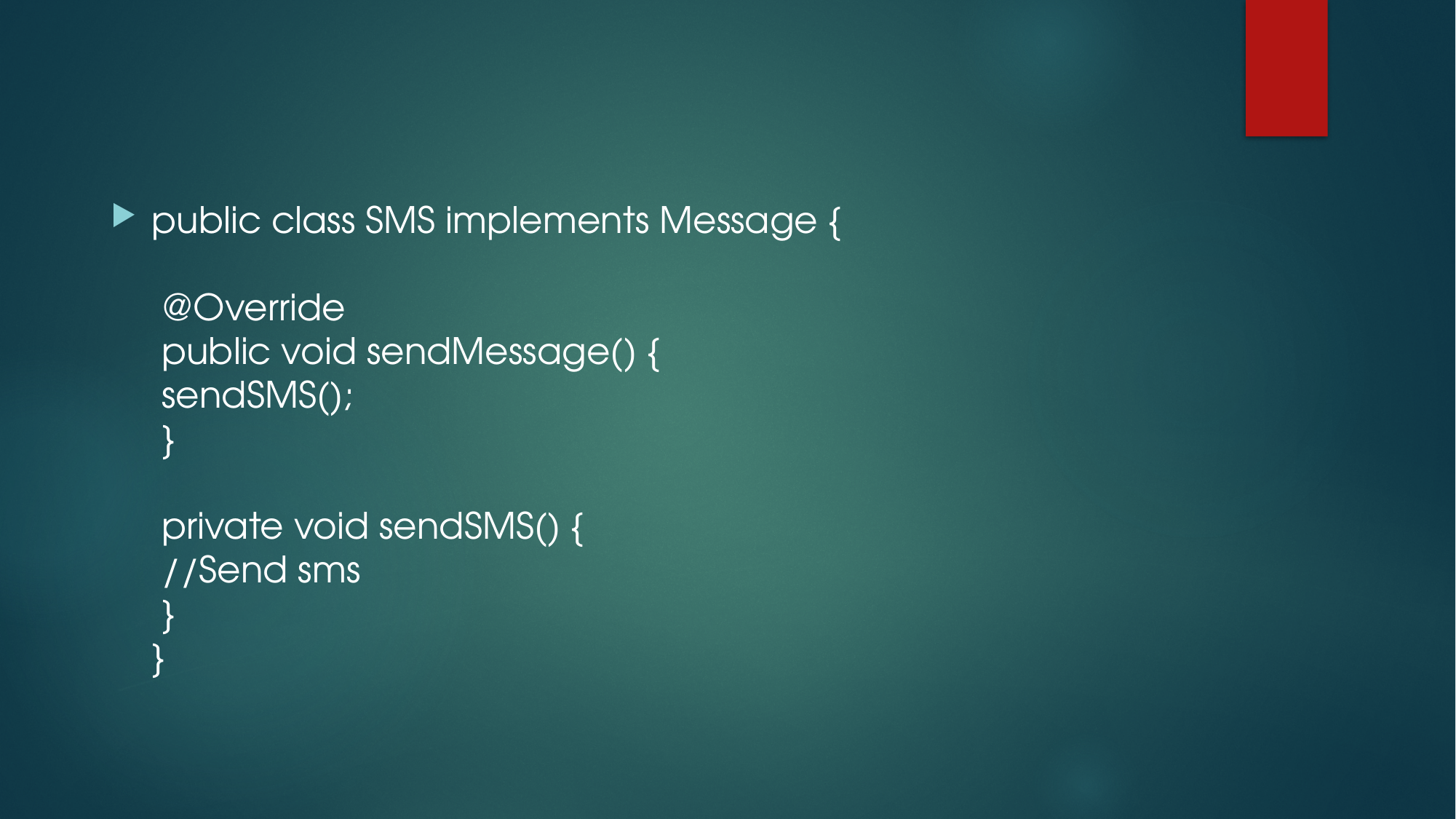

public class SMS implements Message {
 @Override
 public void sendMessage() {
 sendSMS();
 }
 private void sendSMS() {
 //Send sms
 }
}